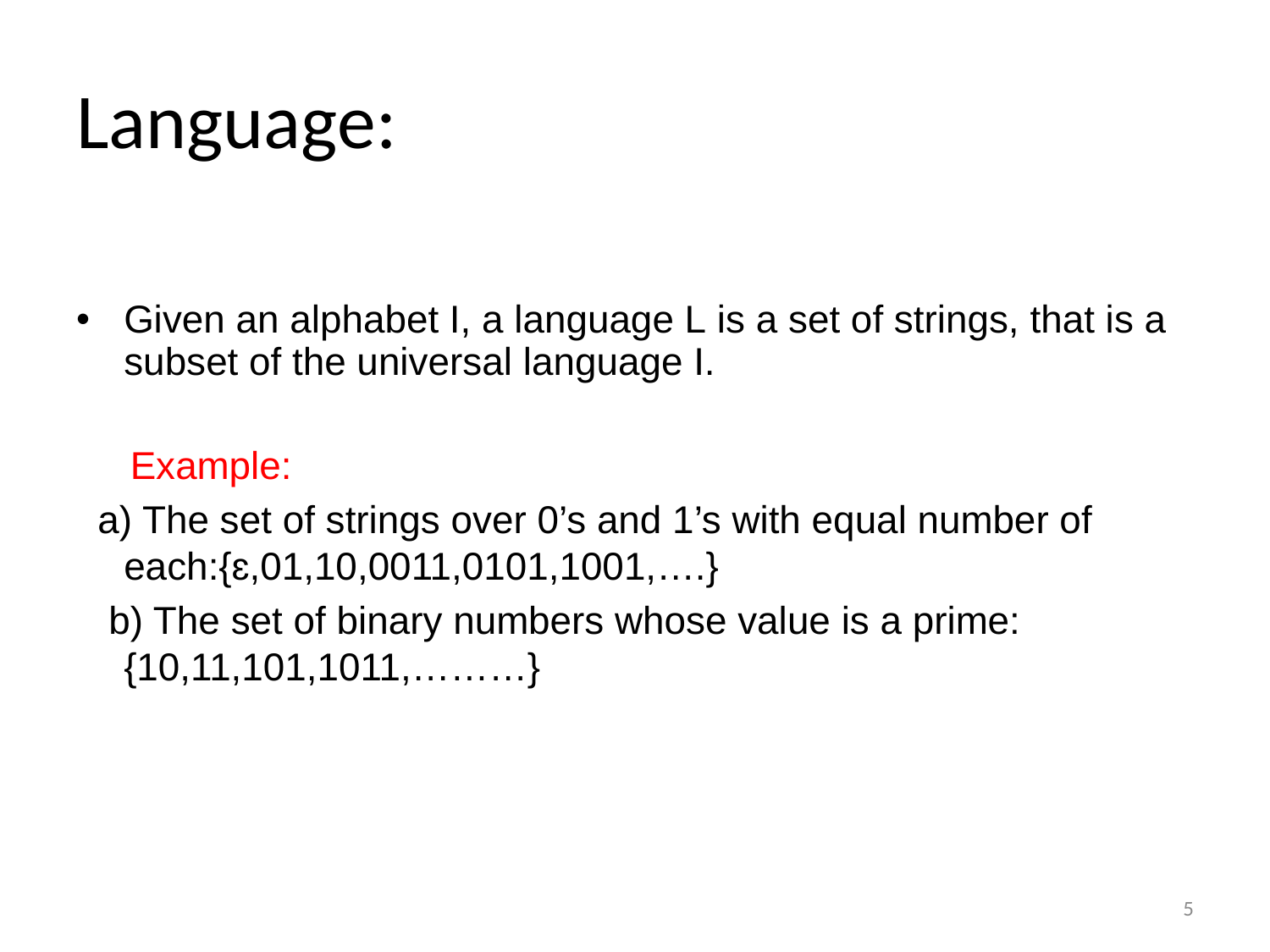

# Language:

Given an alphabet I, a language L is a set of strings, that is a subset of the universal language I.

     Example:
  a) The set of strings over 0’s and 1’s with equal number of each:{ɛ,01,10,0011,0101,1001,….}
   b) The set of binary numbers whose value is a prime:{10,11,101,1011,………}

5